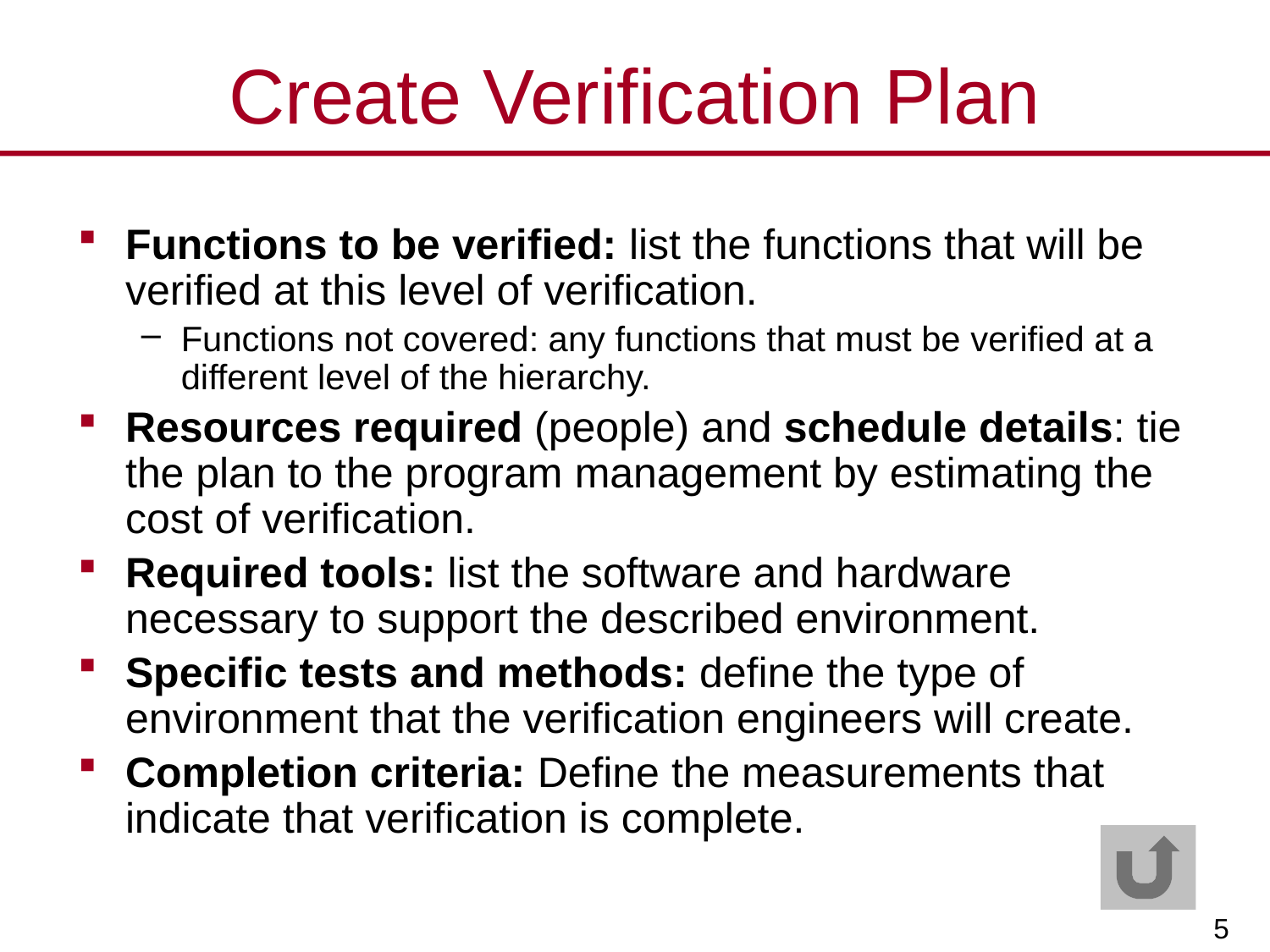

# Create Verification Plan
Functions to be verified: list the functions that will be verified at this level of verification.
Functions not covered: any functions that must be verified at a different level of the hierarchy.
Resources required (people) and schedule details: tie the plan to the program management by estimating the cost of verification.
Required tools: list the software and hardware necessary to support the described environment.
Specific tests and methods: define the type of environment that the verification engineers will create.
Completion criteria: Define the measurements that indicate that verification is complete.